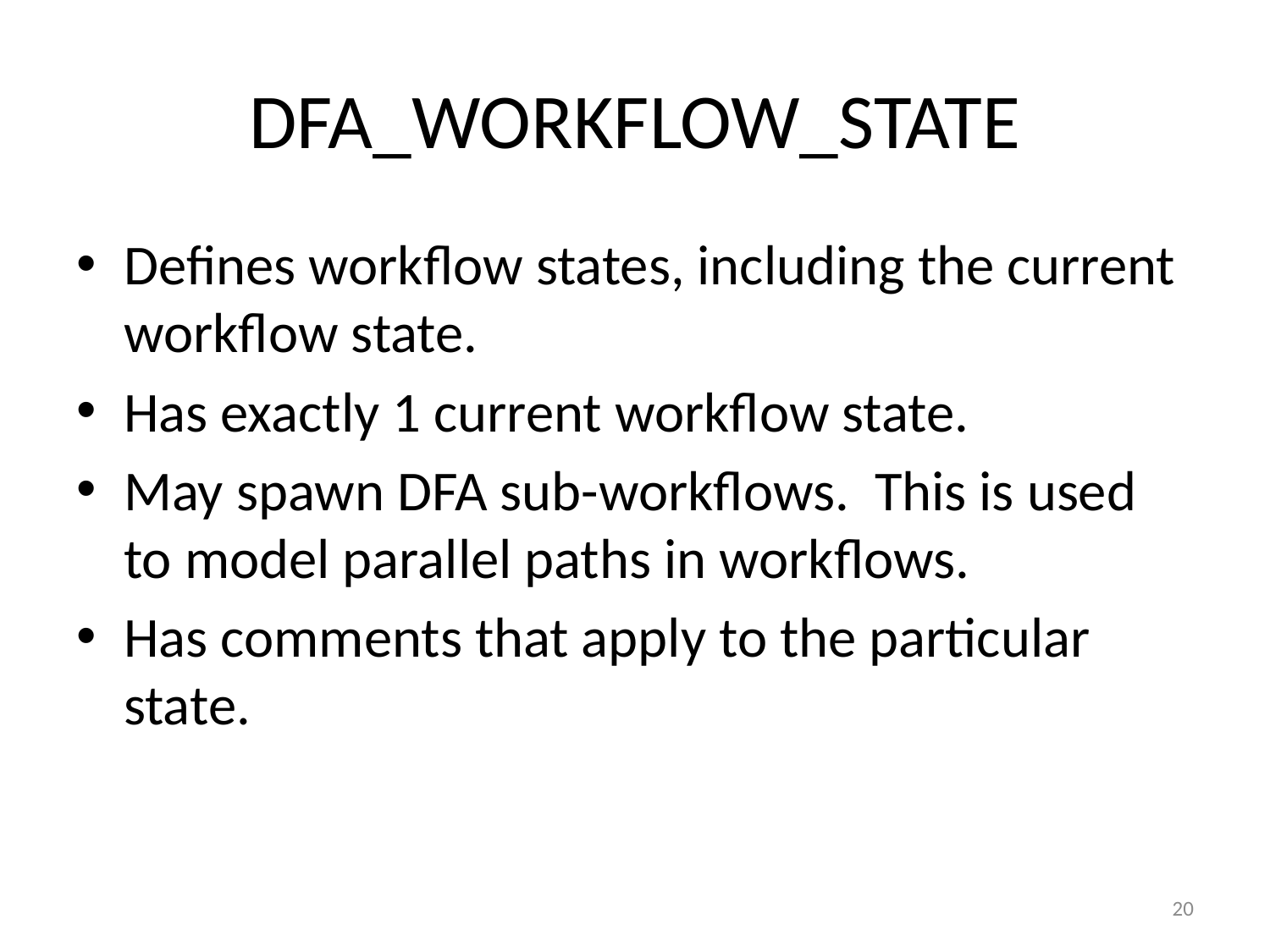

# DFA_WORKFLOW_STATE
Defines workflow states, including the current workflow state.
Has exactly 1 current workflow state.
May spawn DFA sub-workflows.  This is used to model parallel paths in workflows.
Has comments that apply to the particular state.
20